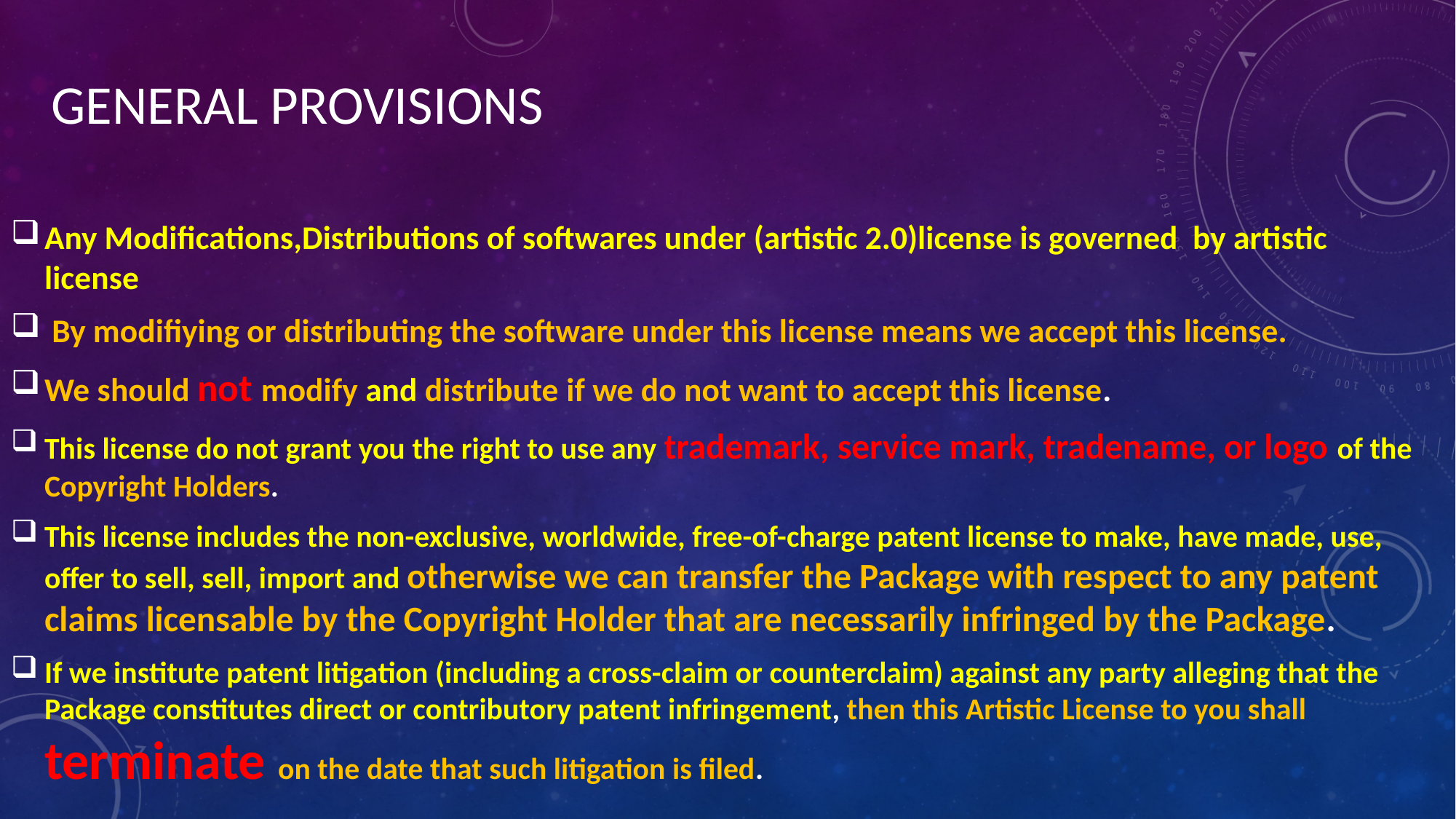

# General provisions
Any Modifications,Distributions of softwares under (artistic 2.0)license is governed  by artistic license
 By modifiying or distributing the software under this license means we accept this license.
We should not modify and distribute if we do not want to accept this license.
This license do not grant you the right to use any trademark, service mark, tradename, or logo of the Copyright Holders.
This license includes the non-exclusive, worldwide, free-of-charge patent license to make, have made, use, offer to sell, sell, import and otherwise we can transfer the Package with respect to any patent claims licensable by the Copyright Holder that are necessarily infringed by the Package.
If we institute patent litigation (including a cross-claim or counterclaim) against any party alleging that the Package constitutes direct or contributory patent infringement, then this Artistic License to you shall terminate on the date that such litigation is filed.